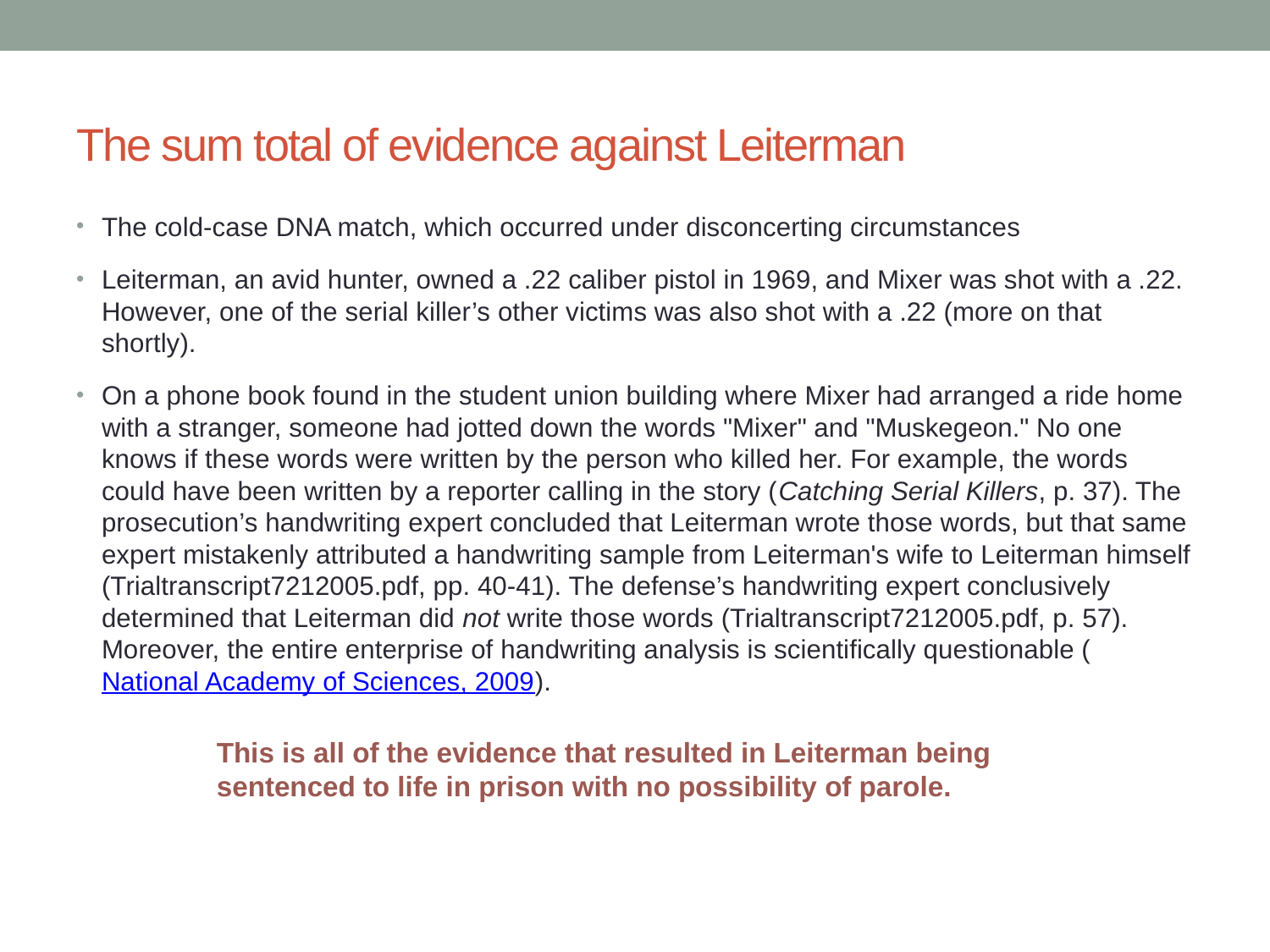

# The sum total of evidence against Leiterman
The cold-case DNA match, which occurred under disconcerting circumstances
Leiterman, an avid hunter, owned a .22 caliber pistol in 1969, and Mixer was shot with a .22. However, one of the serial killer’s other victims was also shot with a .22 (more on that shortly).
On a phone book found in the student union building where Mixer had arranged a ride home with a stranger, someone had jotted down the words "Mixer" and "Muskegeon." No one knows if these words were written by the person who killed her. For example, the words could have been written by a reporter calling in the story (Catching Serial Killers, p. 37). The prosecution’s handwriting expert concluded that Leiterman wrote those words, but that same expert mistakenly attributed a handwriting sample from Leiterman's wife to Leiterman himself (Trialtranscript7212005.pdf, pp. 40-41). The defense’s handwriting expert conclusively determined that Leiterman did not write those words (Trialtranscript7212005.pdf, p. 57). Moreover, the entire enterprise of handwriting analysis is scientifically questionable (National Academy of Sciences, 2009).
This is all of the evidence that resulted in Leiterman being sentenced to life in prison with no possibility of parole.